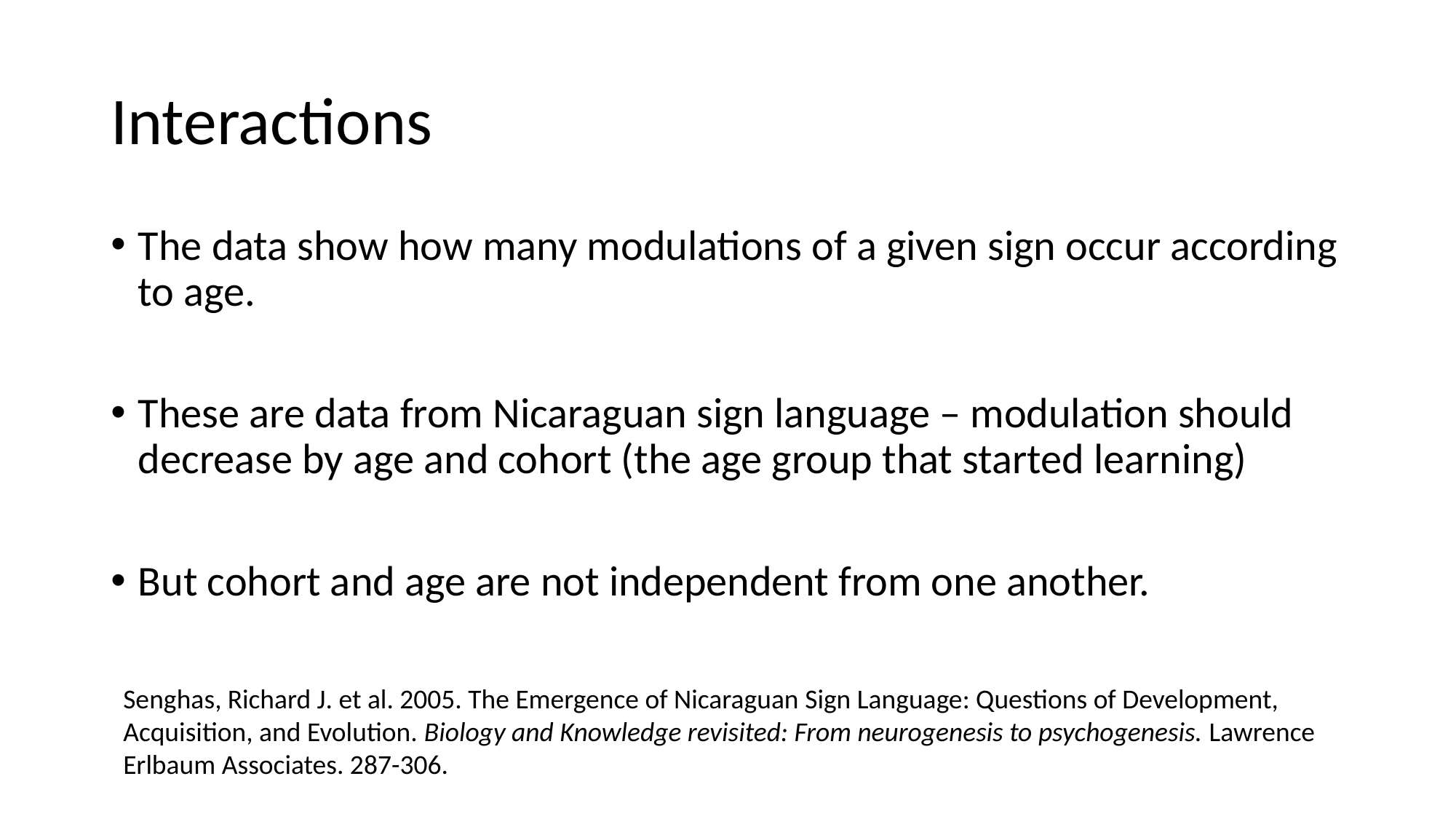

# Interactions
The data show how many modulations of a given sign occur according to age.

These are data from Nicaraguan sign language – modulation should decrease by age and cohort (the age group that started learning)

But cohort and age are not independent from one another.
Senghas, Richard J. et al. 2005. The Emergence of Nicaraguan Sign Language: Questions of Development, Acquisition, and Evolution. Biology and Knowledge revisited: From neurogenesis to psychogenesis. Lawrence Erlbaum Associates. 287-306.